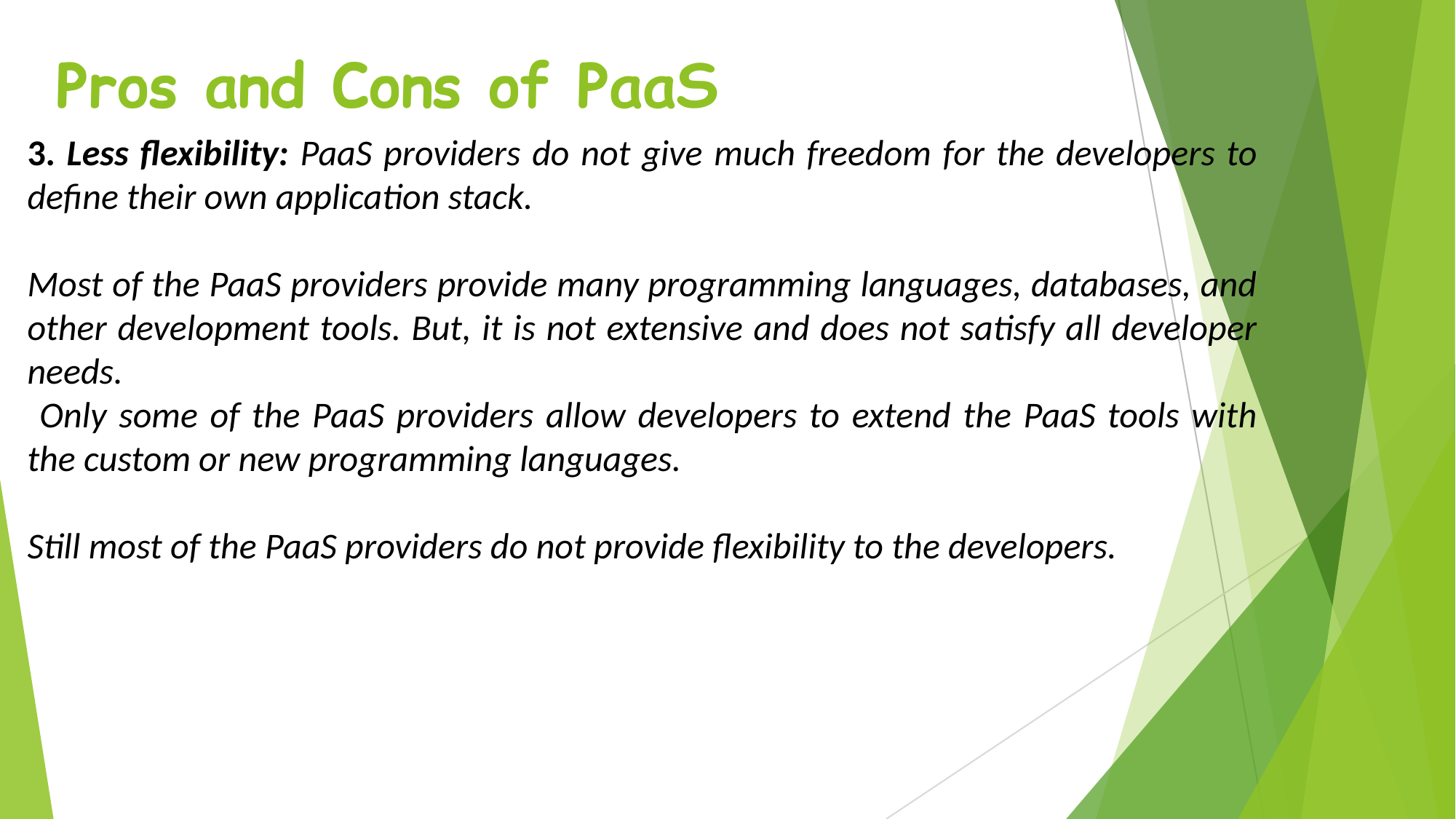

# Pros and Cons of PaaS
3. Less flexibility: PaaS providers do not give much freedom for the developers to define their own application stack.

Most of the PaaS providers provide many programming languages, databases, and other development tools. But, it is not extensive and does not satisfy all developer needs.
 Only some of the PaaS providers allow developers to extend the PaaS tools with the custom or new programming languages.

Still most of the PaaS providers do not provide flexibility to the developers.